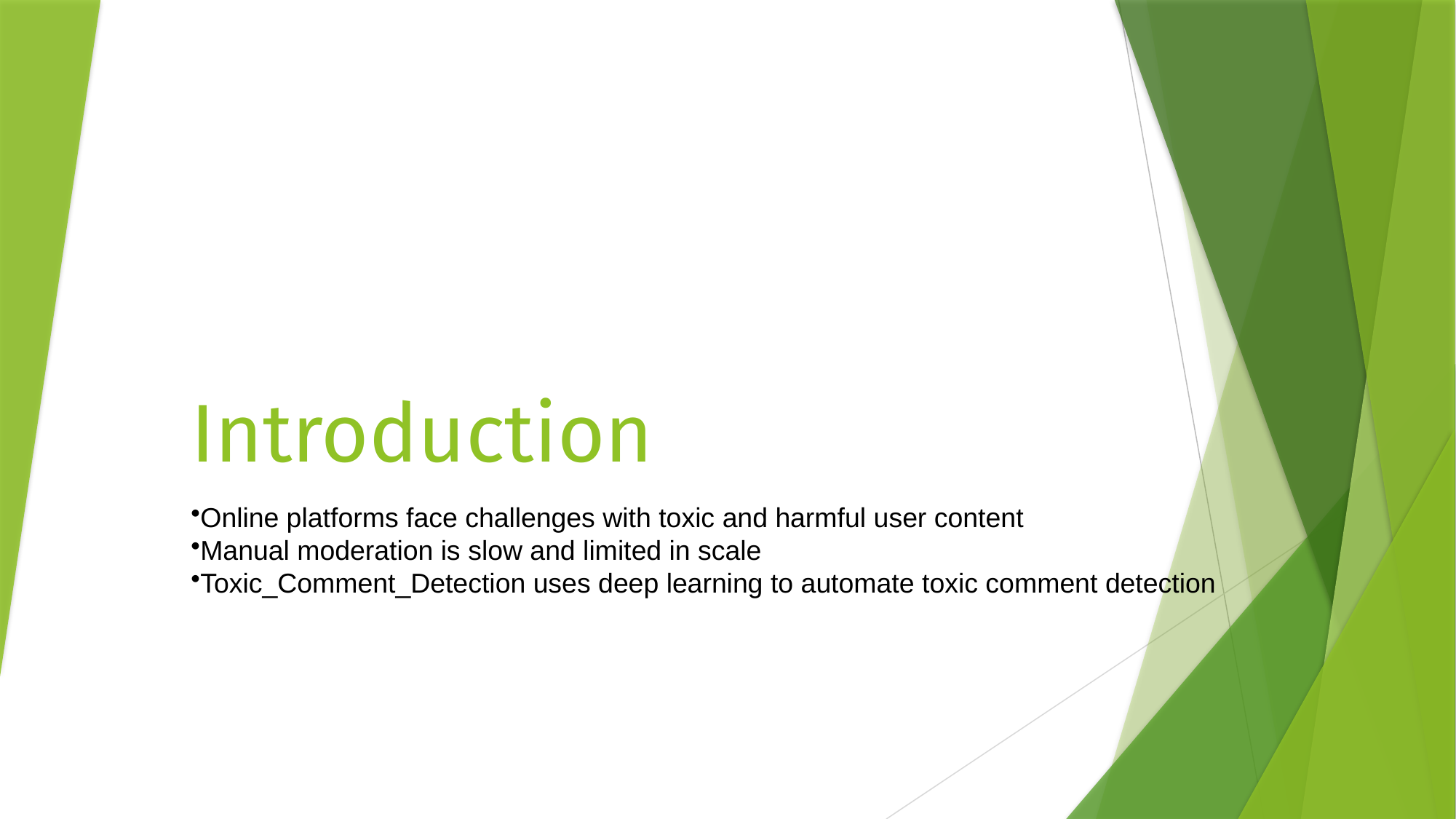

# Introduction
Online platforms face challenges with toxic and harmful user content
Manual moderation is slow and limited in scale
Toxic_Comment_Detection uses deep learning to automate toxic comment detection